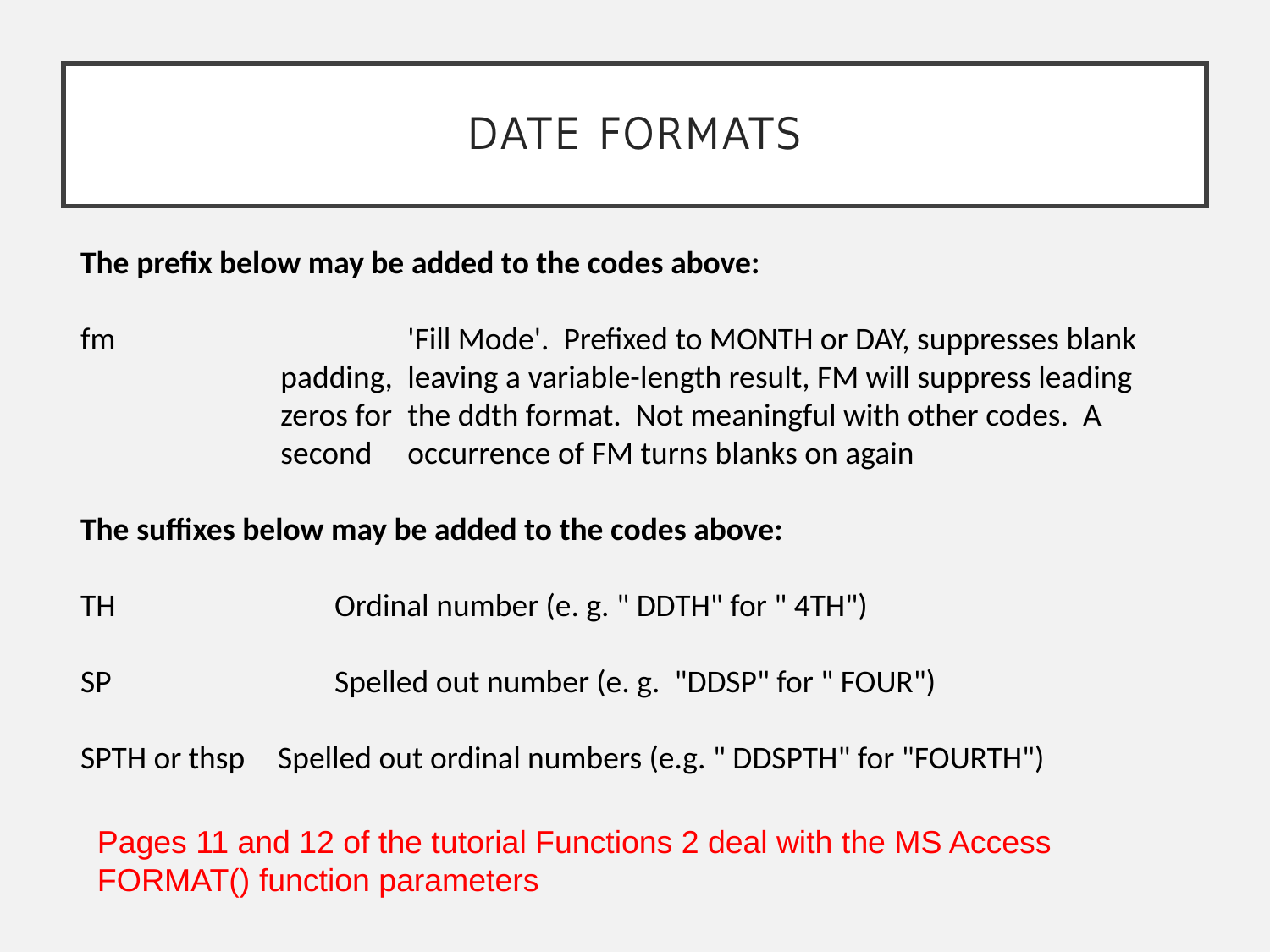

# Date formats
The prefix below may be added to the codes above:

fm		'Fill Mode'.  Prefixed to MONTH or DAY, suppresses blank padding, 	leaving a variable-length result, FM will suppress leading zeros for 	the ddth format.  Not meaningful with other codes.  A second 	occurrence of FM turns blanks on again

The suffixes below may be added to the codes above:

TH		Ordinal number (e. g. " DDTH" for " 4TH")

SP		Spelled out number (e. g.  "DDSP" for " FOUR")

SPTH or thsp	Spelled out ordinal numbers (e.g. " DDSPTH" for "FOURTH")
Pages 11 and 12 of the tutorial Functions 2 deal with the MS Access FORMAT() function parameters